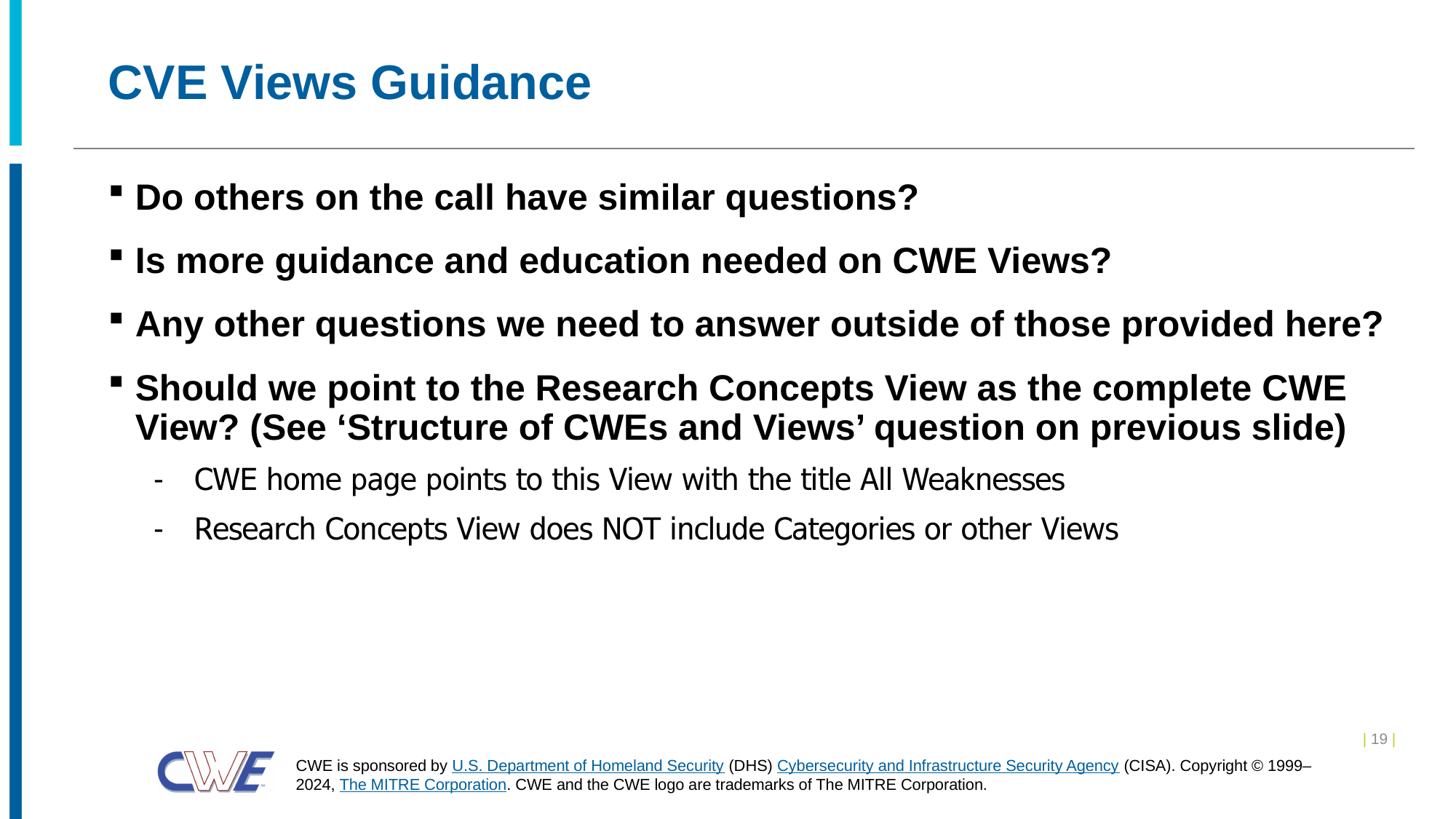

# CVE Views Guidance
Do others on the call have similar questions?
Is more guidance and education needed on CWE Views?
Any other questions we need to answer outside of those provided here?
Should we point to the Research Concepts View as the complete CWE View? (See ‘Structure of CWEs and Views’ question on previous slide)
CWE home page points to this View with the title All Weaknesses
Research Concepts View does NOT include Categories or other Views
| 19 |